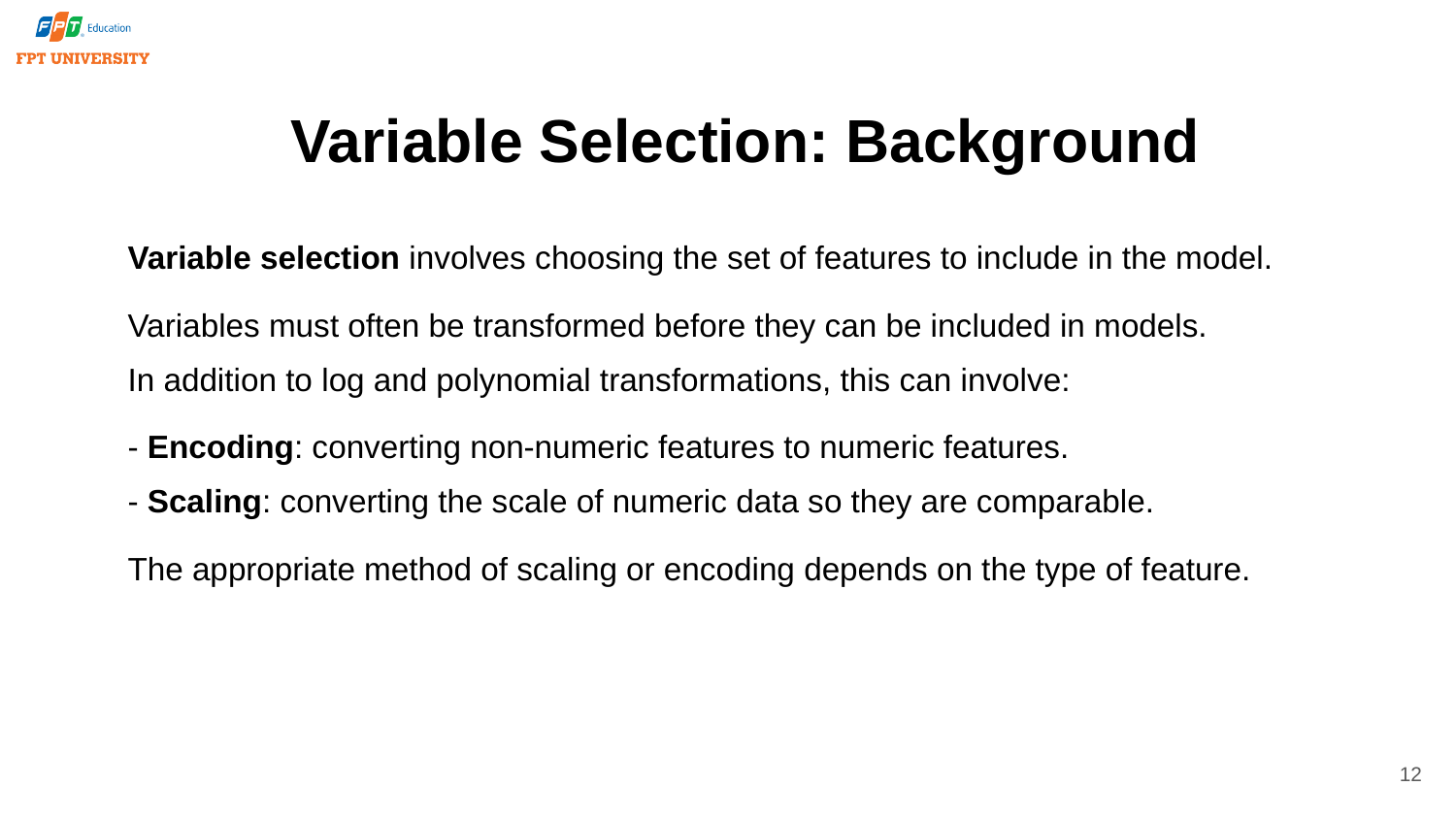

# Variable Selection: Background
Variable selection involves choosing the set of features to include in the model.

Variables must often be transformed before they can be included in models.
In addition to log and polynomial transformations, this can involve:

- Encoding: converting non-numeric features to numeric features.
- Scaling: converting the scale of numeric data so they are comparable.

The appropriate method of scaling or encoding depends on the type of feature.
12